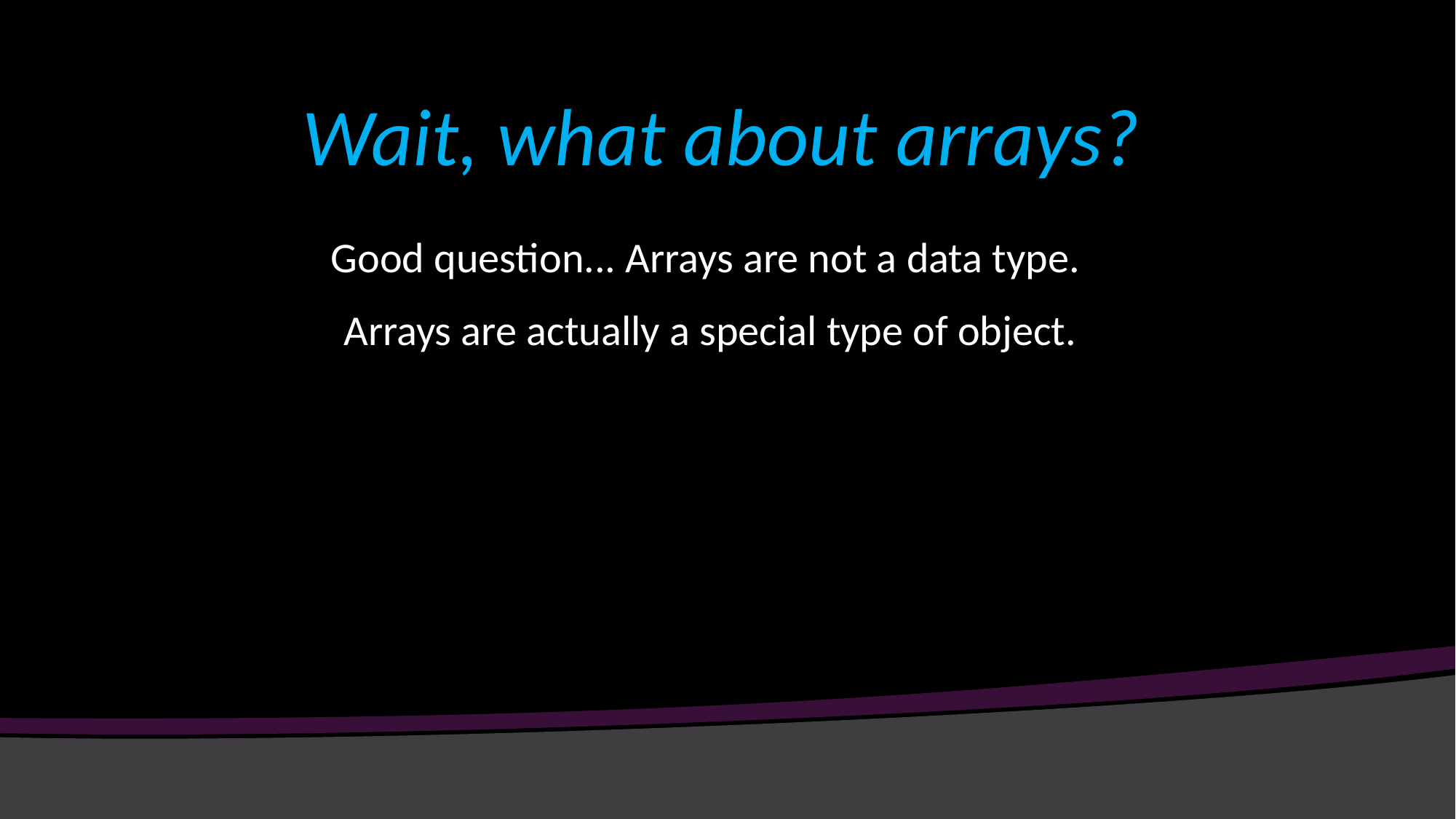

# Wait, what about arrays?
Good question... Arrays are not a data type.
Arrays are actually a special type of object.